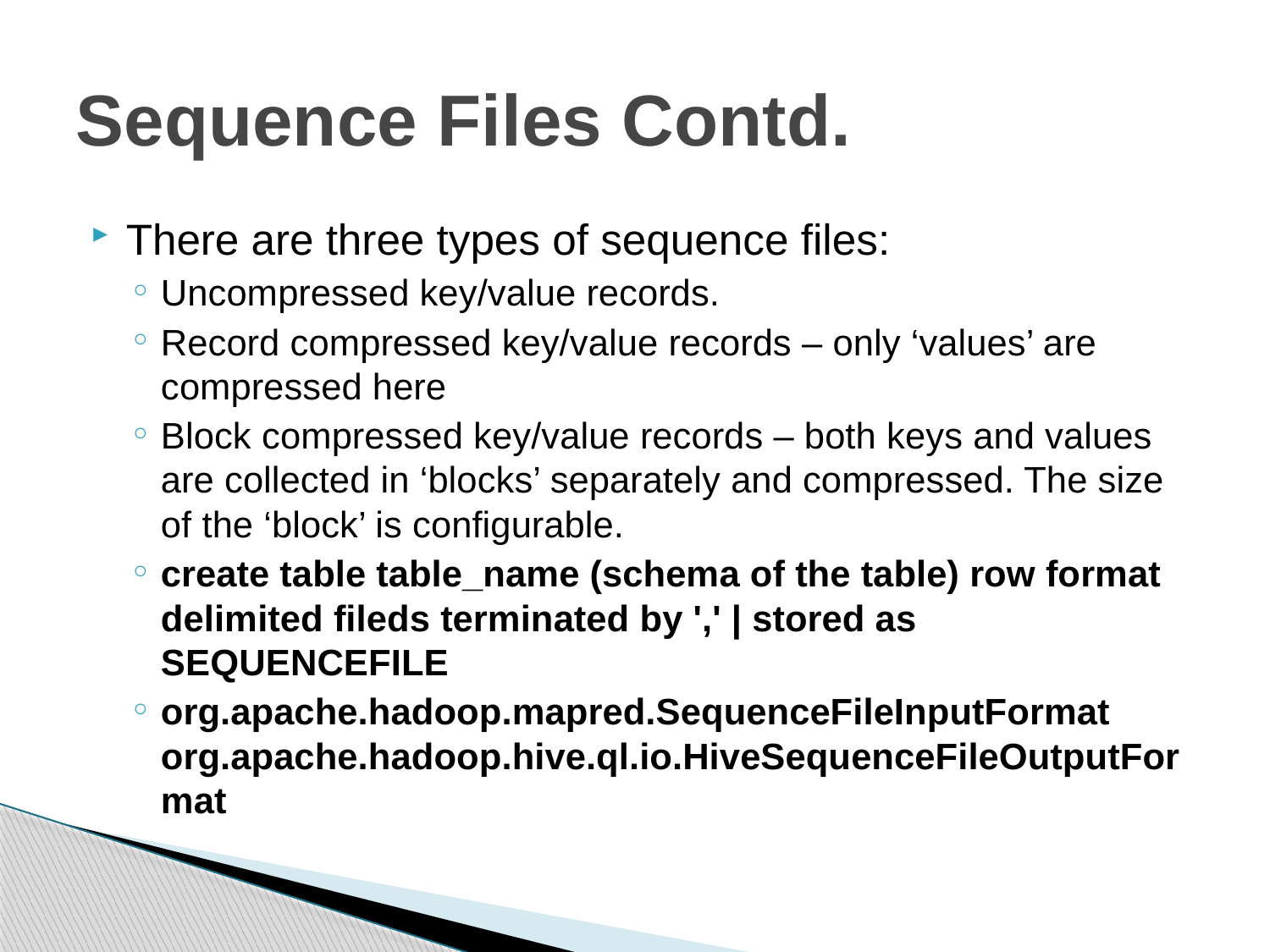

# Sequence Files Contd.
There are three types of sequence files:
Uncompressed key/value records.
Record compressed key/value records – only ‘values’ are compressed here
Block compressed key/value records – both keys and values are collected in ‘blocks’ separately and compressed. The size of the ‘block’ is configurable.
create table table_name (schema of the table) row format delimited fileds terminated by ',' | stored as SEQUENCEFILE
org.apache.hadoop.mapred.SequenceFileInputFormat org.apache.hadoop.hive.ql.io.HiveSequenceFileOutputFormat